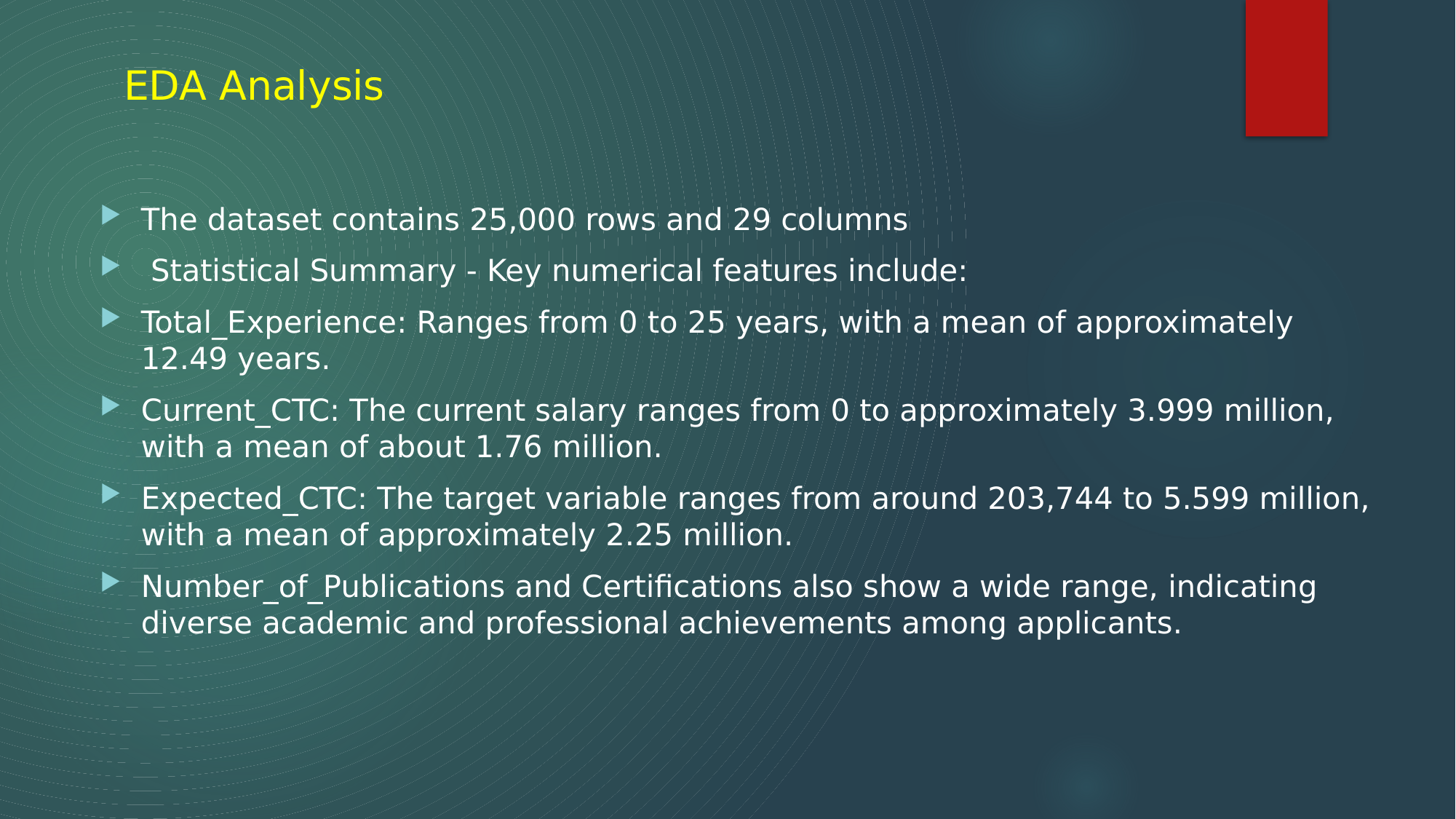

# EDA Analysis
The dataset contains 25,000 rows and 29 columns
 Statistical Summary - Key numerical features include:
Total_Experience: Ranges from 0 to 25 years, with a mean of approximately 12.49 years.
Current_CTC: The current salary ranges from 0 to approximately 3.999 million, with a mean of about 1.76 million.
Expected_CTC: The target variable ranges from around 203,744 to 5.599 million, with a mean of approximately 2.25 million.
Number_of_Publications and Certifications also show a wide range, indicating diverse academic and professional achievements among applicants.